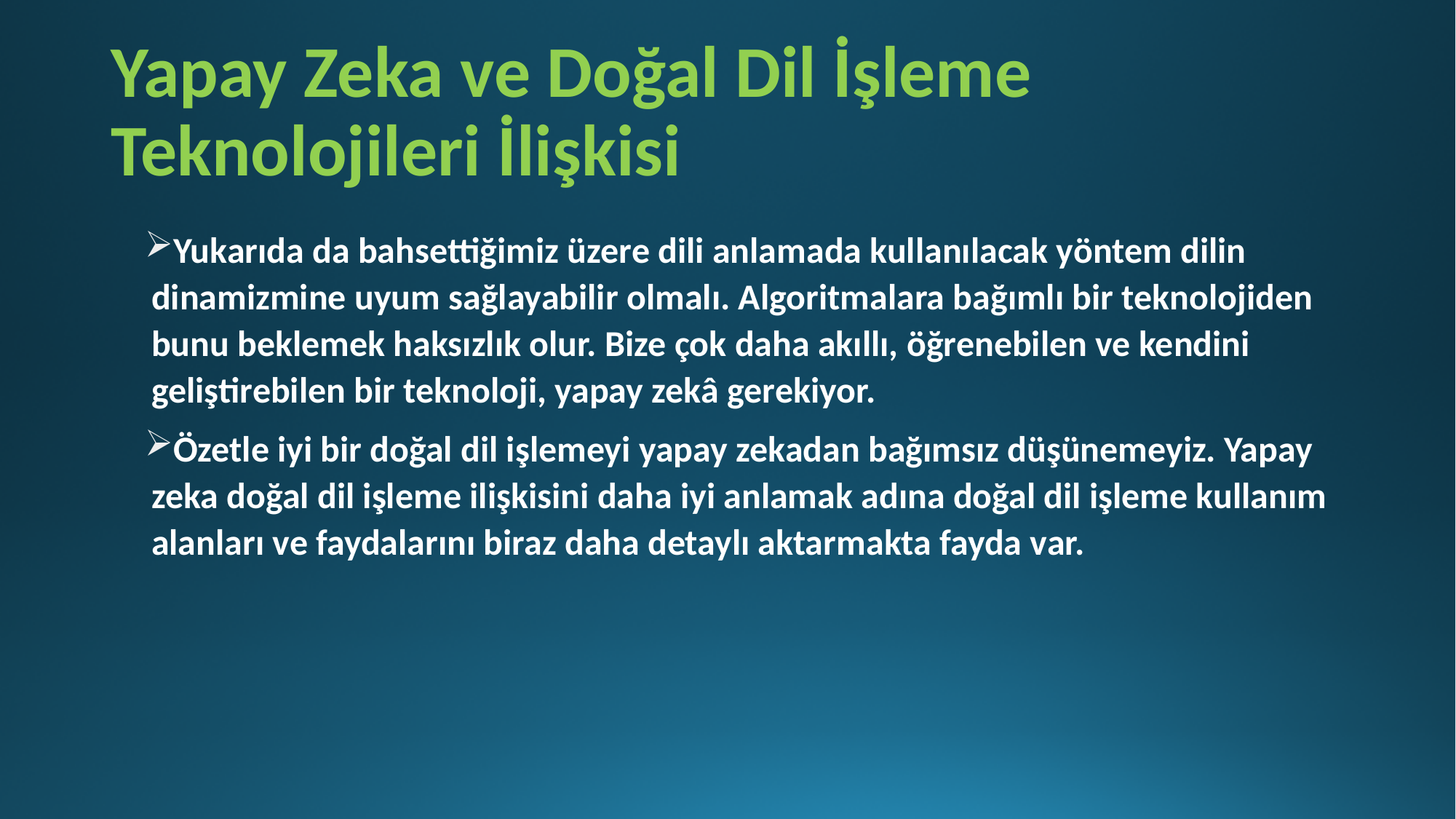

# Yapay Zeka ve Doğal Dil İşleme Teknolojileri İlişkisi
Yukarıda da bahsettiğimiz üzere dili anlamada kullanılacak yöntem dilin dinamizmine uyum sağlayabilir olmalı. Algoritmalara bağımlı bir teknolojiden bunu beklemek haksızlık olur. Bize çok daha akıllı, öğrenebilen ve kendini geliştirebilen bir teknoloji, yapay zekâ gerekiyor.
Özetle iyi bir doğal dil işlemeyi yapay zekadan bağımsız düşünemeyiz. Yapay zeka doğal dil işleme ilişkisini daha iyi anlamak adına doğal dil işleme kullanım alanları ve faydalarını biraz daha detaylı aktarmakta fayda var.